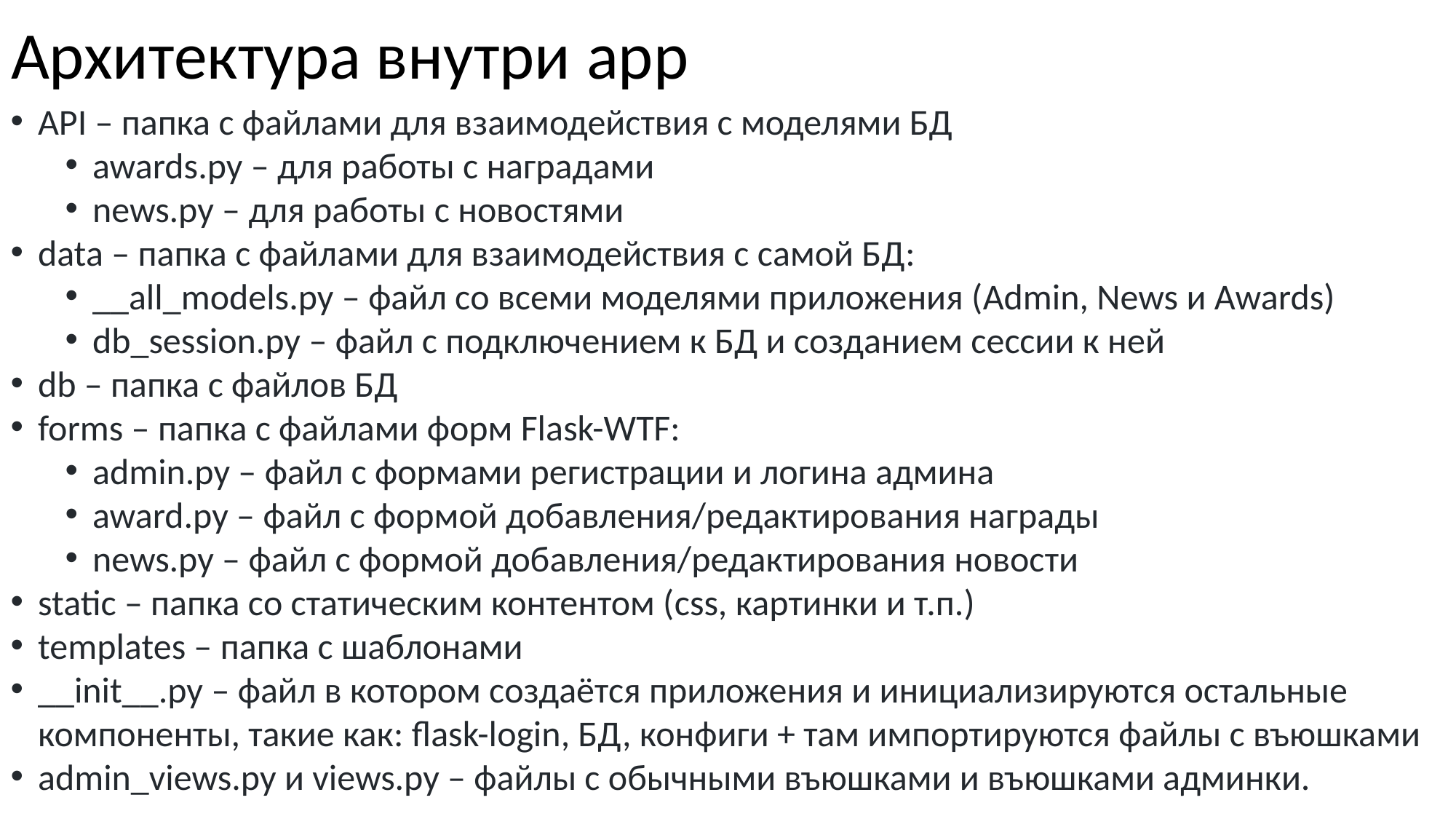

# Архитектура внутри app
API – папка с файлами для взаимодействия с моделями БД
awards.py – для работы с наградами
news.py – для работы с новостями
data – папка с файлами для взаимодействия с самой БД:
__all_models.py – файл со всеми моделями приложения (Admin, News и Awards)
db_session.py – файл c подключением к БД и созданием сессии к ней
db – папка с файлов БД
forms – папка с файлами форм Flask-WTF:
admin.py – файл с формами регистрации и логина админа
award.py – файл с формой добавления/редактирования награды
news.py – файл с формой добавления/редактирования новости
static – папка со статическим контентом (css, картинки и т.п.)
templates – папка с шаблонами
__init__.py – файл в котором создаётся приложения и инициализируются остальные компоненты, такие как: flask-login, БД, конфиги + там импортируются файлы с въюшками
admin_views.py и views.py – файлы с обычными въюшками и въюшками админки.